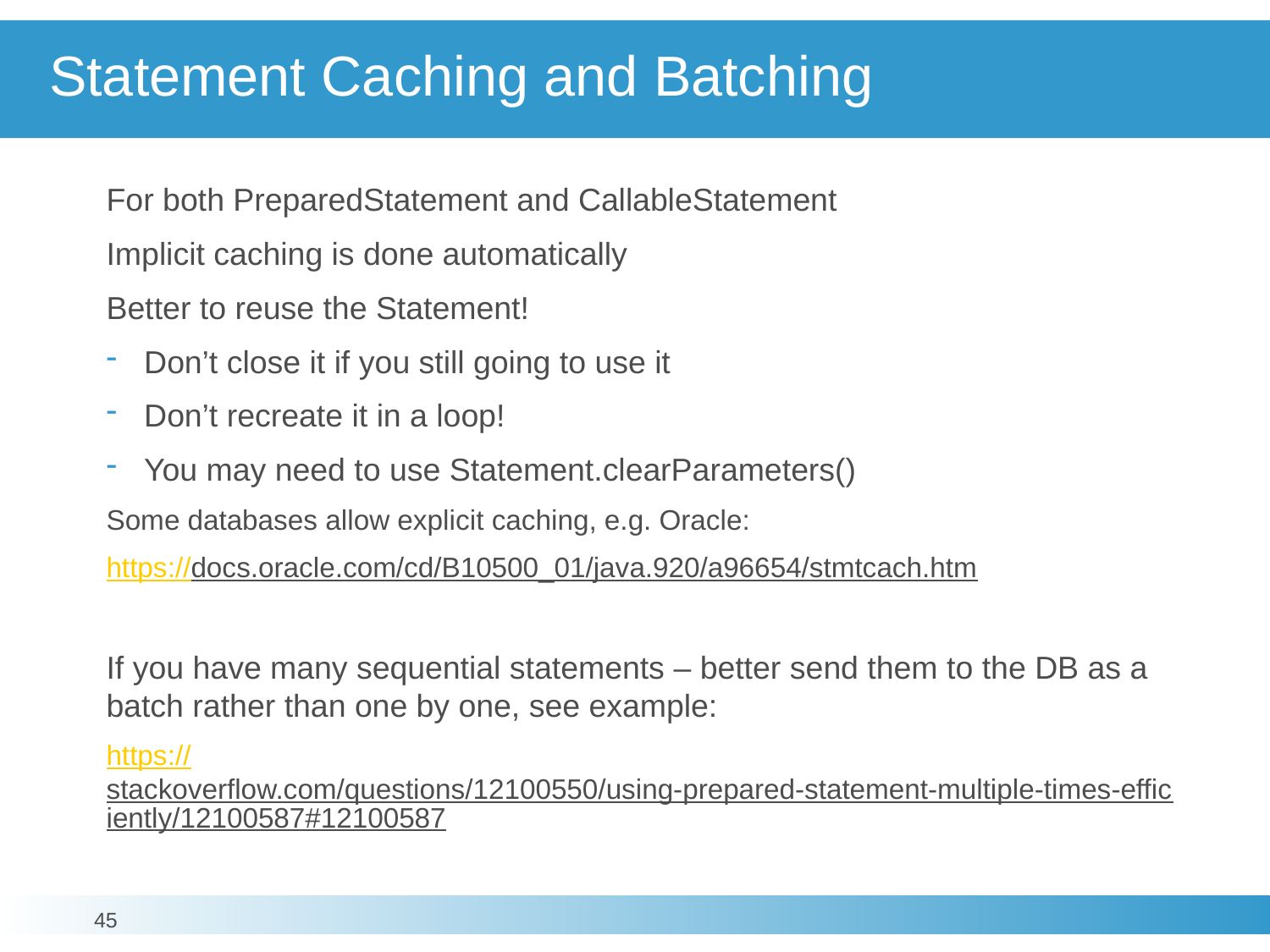

# Statement Caching and Batching
For both PreparedStatement and CallableStatement
Implicit caching is done automatically
Better to reuse the Statement!
Don’t close it if you still going to use it
Don’t recreate it in a loop!
You may need to use Statement.clearParameters()
Some databases allow explicit caching, e.g. Oracle:
https://docs.oracle.com/cd/B10500_01/java.920/a96654/stmtcach.htm

If you have many sequential statements – better send them to the DB as a batch rather than one by one, see example:
https://stackoverflow.com/questions/12100550/using-prepared-statement-multiple-times-efficiently/12100587#12100587
45